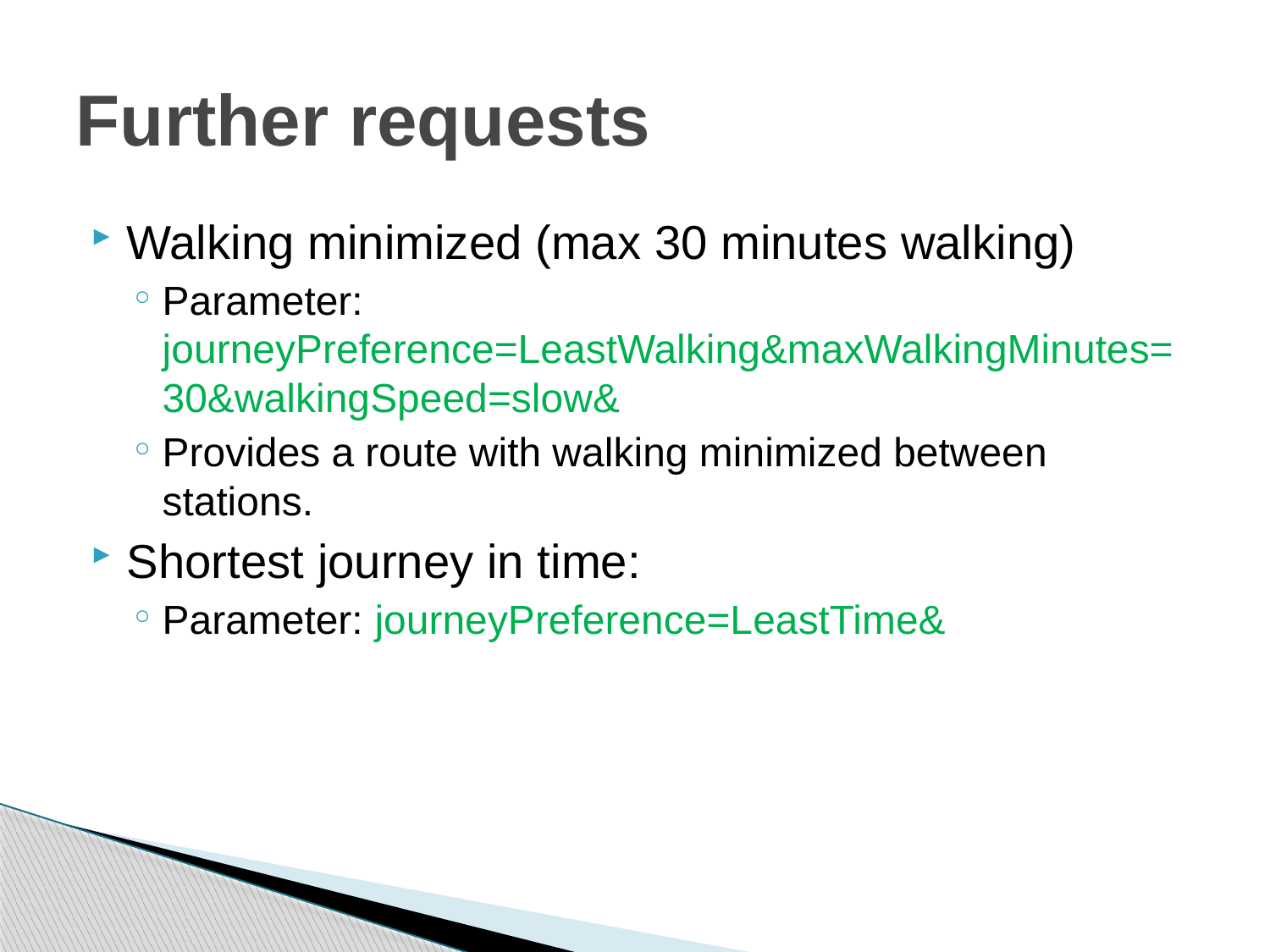

# Further requests
Walking minimized (max 30 minutes walking)
Parameter: journeyPreference=LeastWalking&maxWalkingMinutes=30&walkingSpeed=slow&
Provides a route with walking minimized between stations.
Shortest journey in time:
Parameter: journeyPreference=LeastTime&